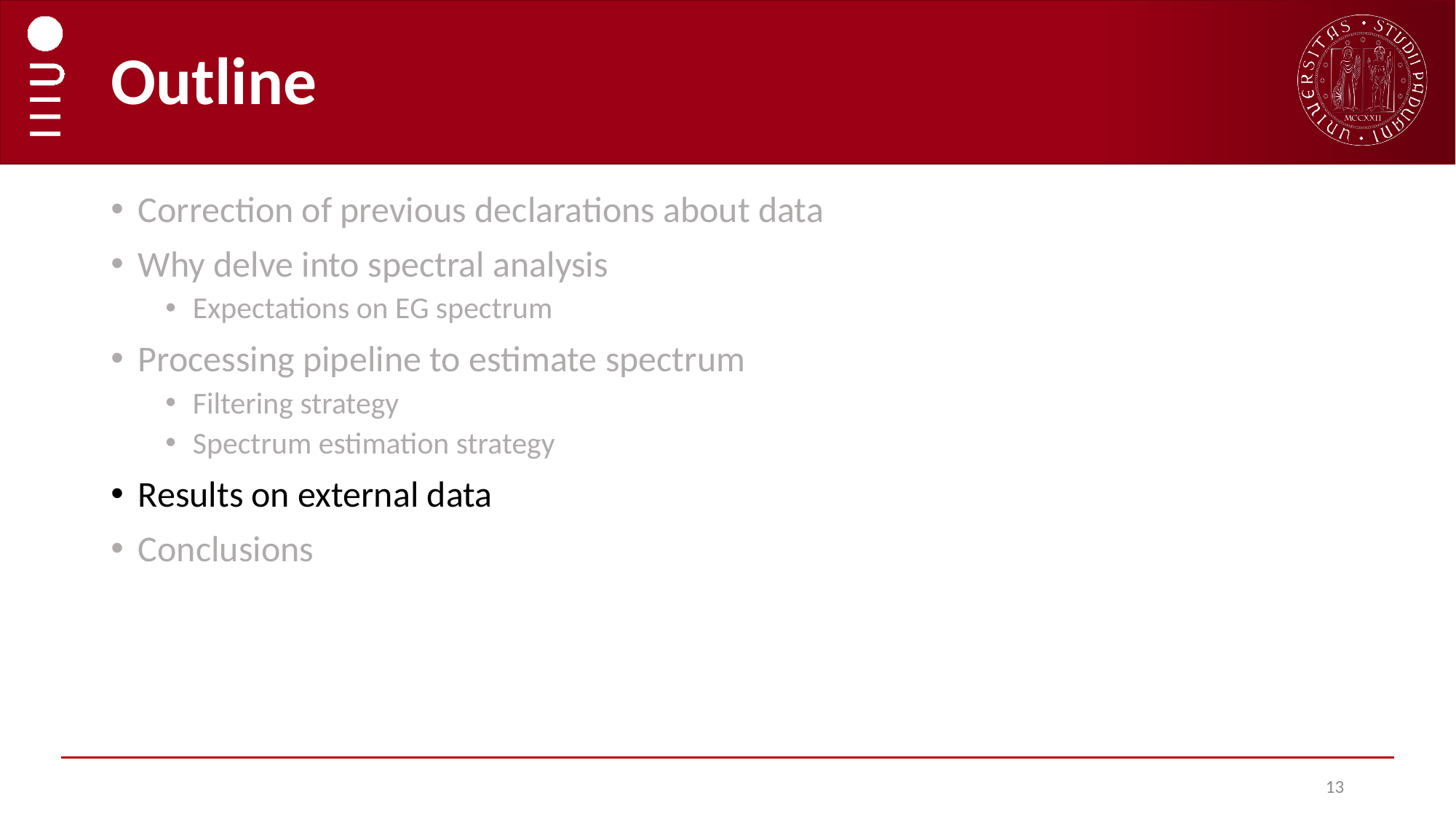

# Outline

Correction of previous declarations about data
Why delve into spectral analysis
Expectations on EG spectrum
Processing pipeline to estimate spectrum
Filtering strategy
Spectrum estimation strategy
Results on external data
Conclusions

13